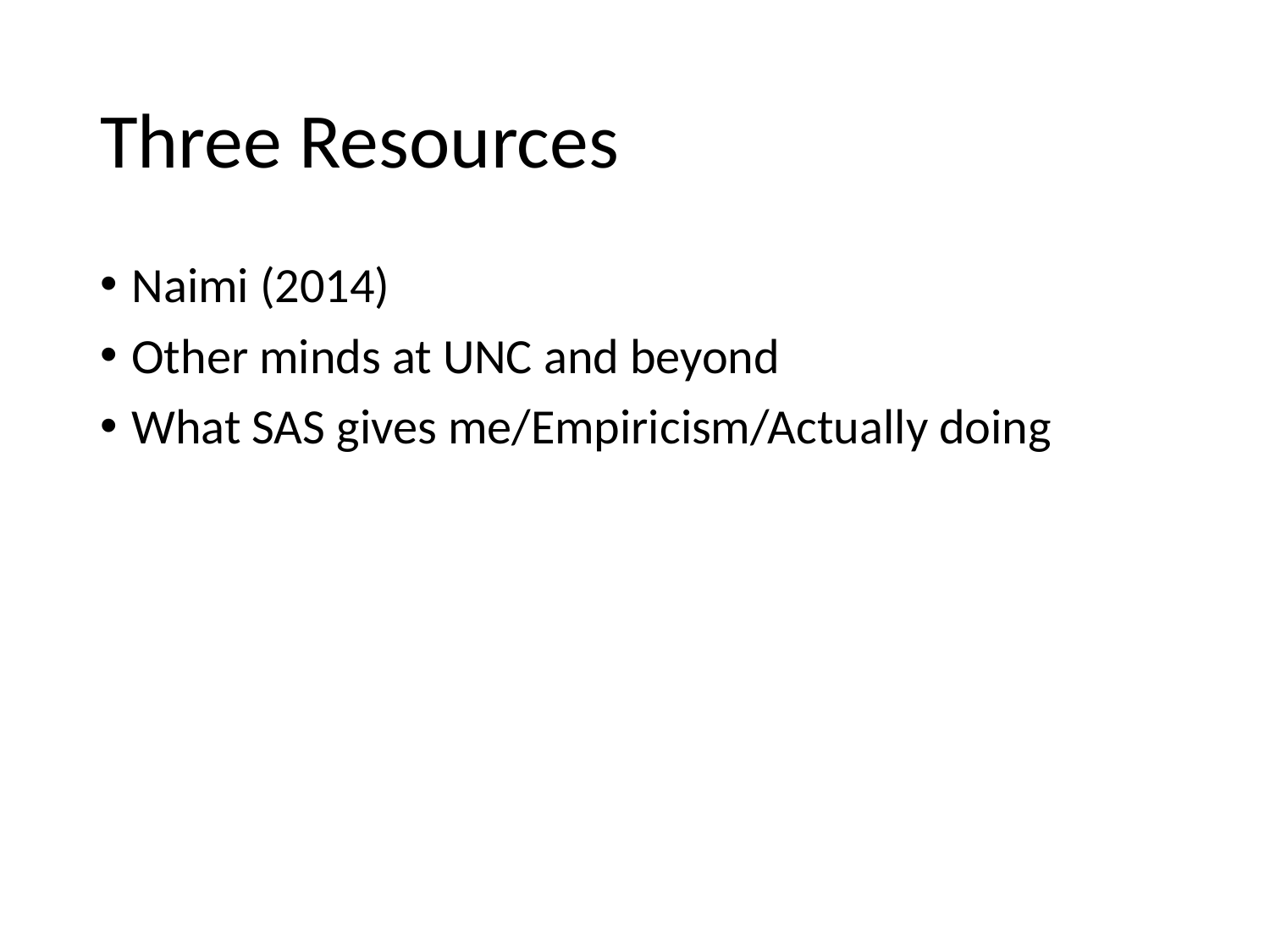

# Three Resources
Naimi (2014)
Other minds at UNC and beyond
What SAS gives me/Empiricism/Actually doing